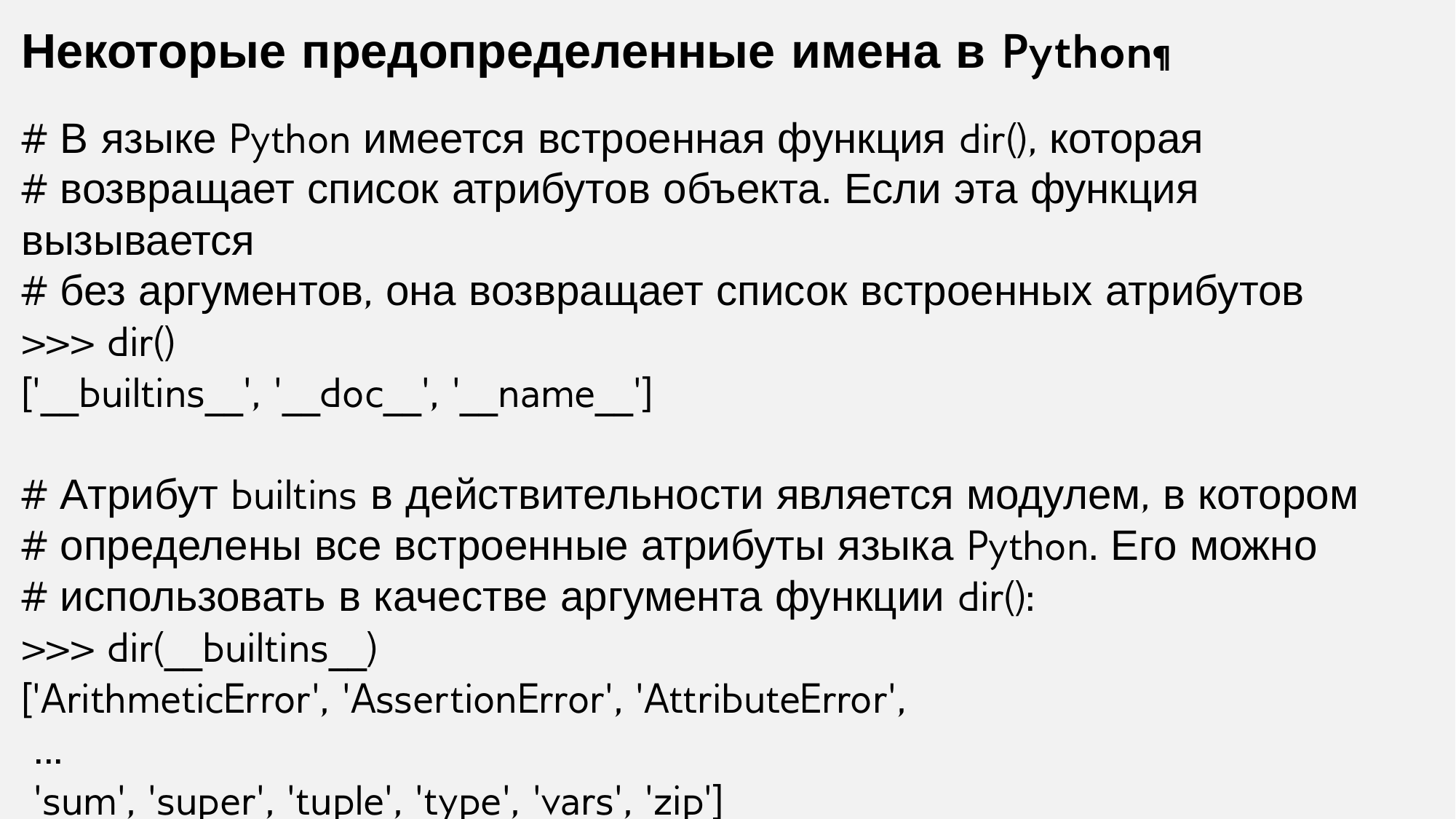

Некоторые предопределенные имена в Python¶

# В языке Python имеется встроенная функция dir(), которая
# возвращает список атрибутов объекта. Если эта функция вызывается
# без аргументов, она возвращает список встроенных атрибутов
>>> dir()
['__builtins__', '__doc__', '__name__']

# Атрибут builtins в действительности является модулем, в котором
# определены все встроенные атрибуты языка Python. Его можно
# использовать в качестве аргумента функции dir():
>>> dir(__builtins__)
['ArithmeticError', 'AssertionError', 'AttributeError',
 ...
 'sum', 'super', 'tuple', 'type', 'vars', 'zip']